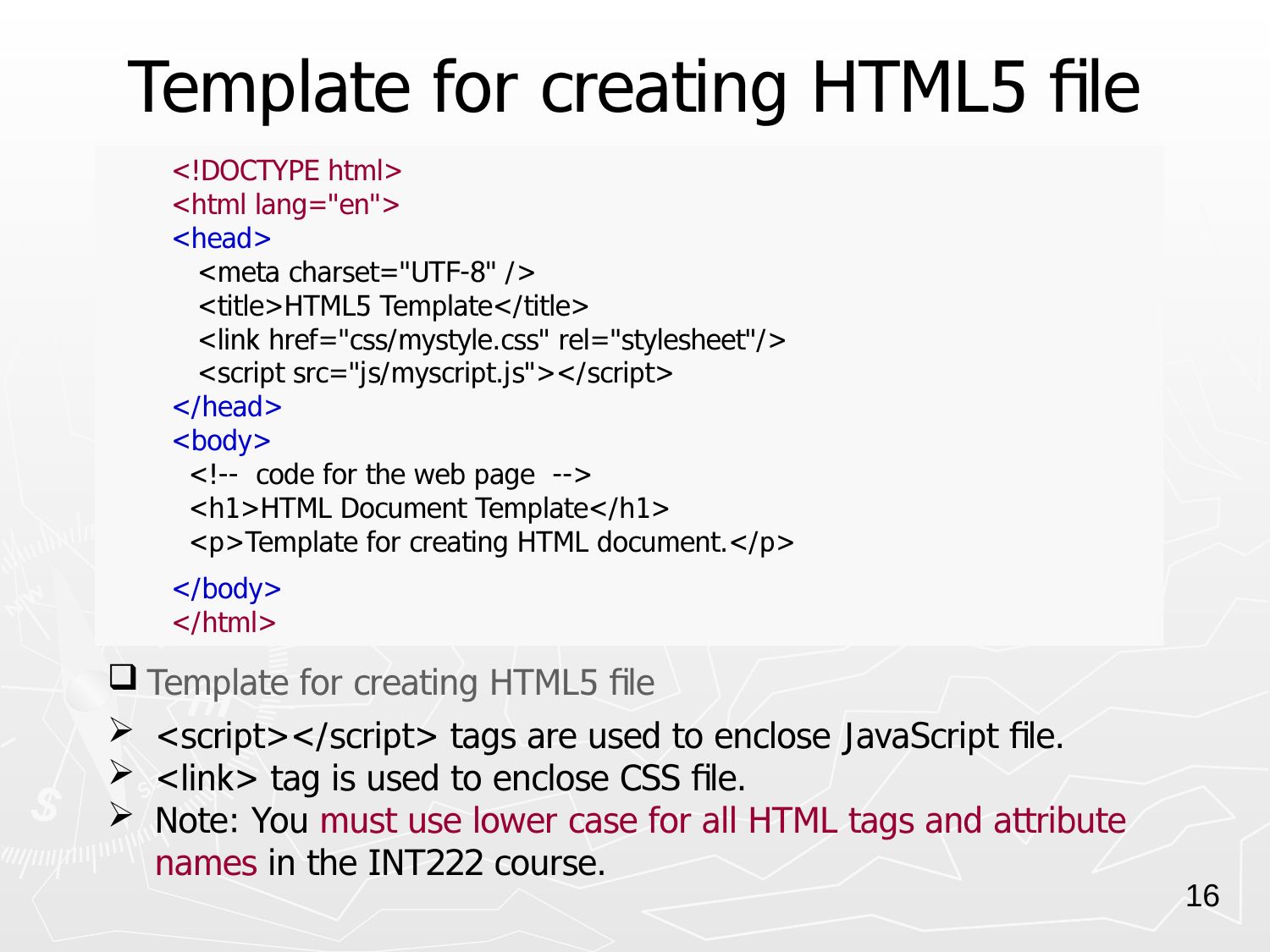

# Template for creating HTML5 file
<!DOCTYPE html>
<html lang="en">
<head>
   <meta charset="UTF-8" />
   <title>HTML5 Template</title>
   <link href="css/mystyle.css" rel="stylesheet"/>
   <script src="js/myscript.js"></script>
</head>
<body>
  <!--  code for the web page  -->
  <h1>HTML Document Template</h1>
  <p>Template for creating HTML document.</p>

</body>
</html>
Template for creating HTML5 file
<script></script> tags are used to enclose JavaScript file.
<link> tag is used to enclose CSS file.
Note: You must use lower case for all HTML tags and attribute names in the INT222 course.
16